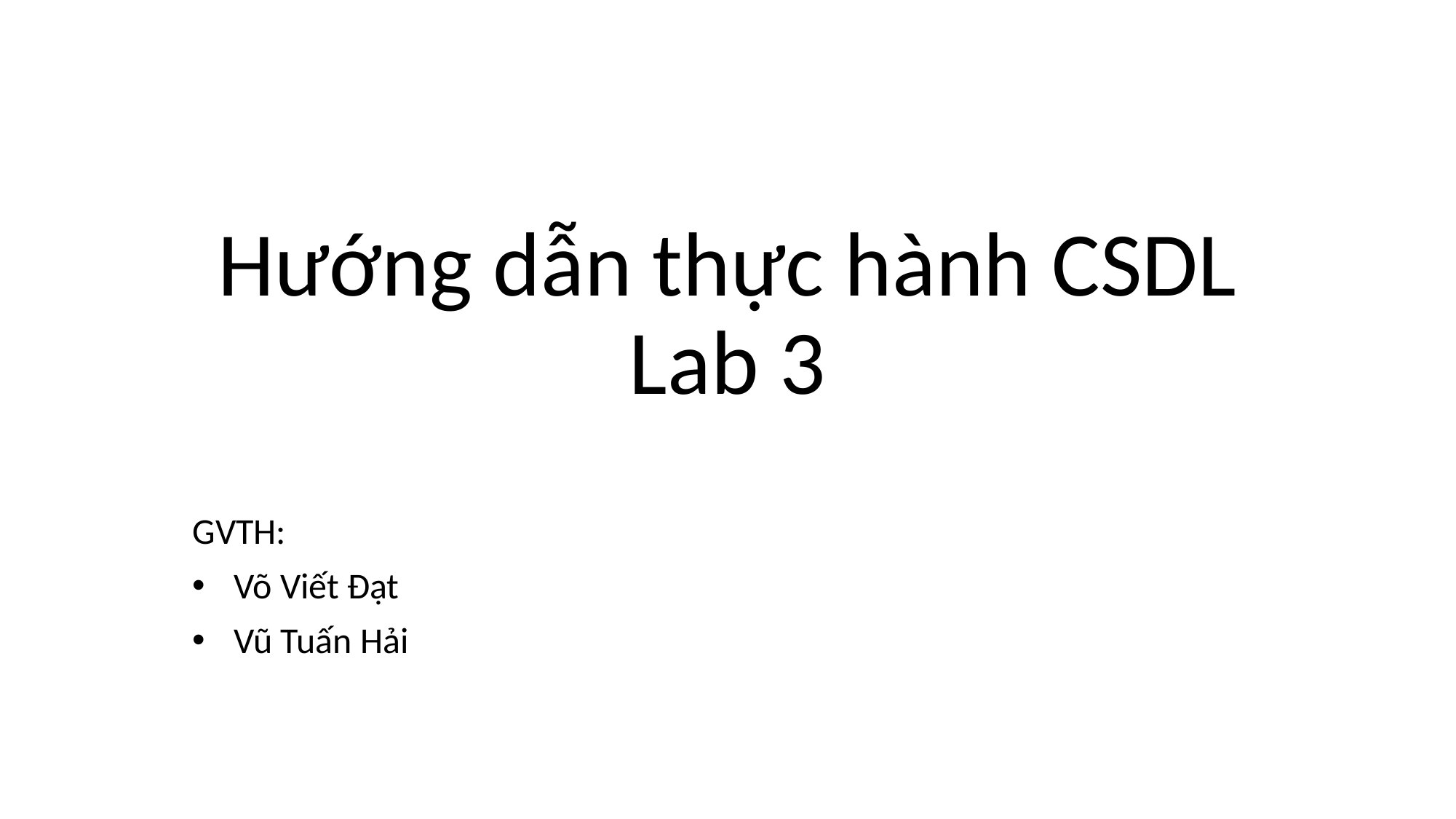

# Hướng dẫn thực hành CSDL Lab 3
GVTH:
Võ Viết Đạt
Vũ Tuấn Hải